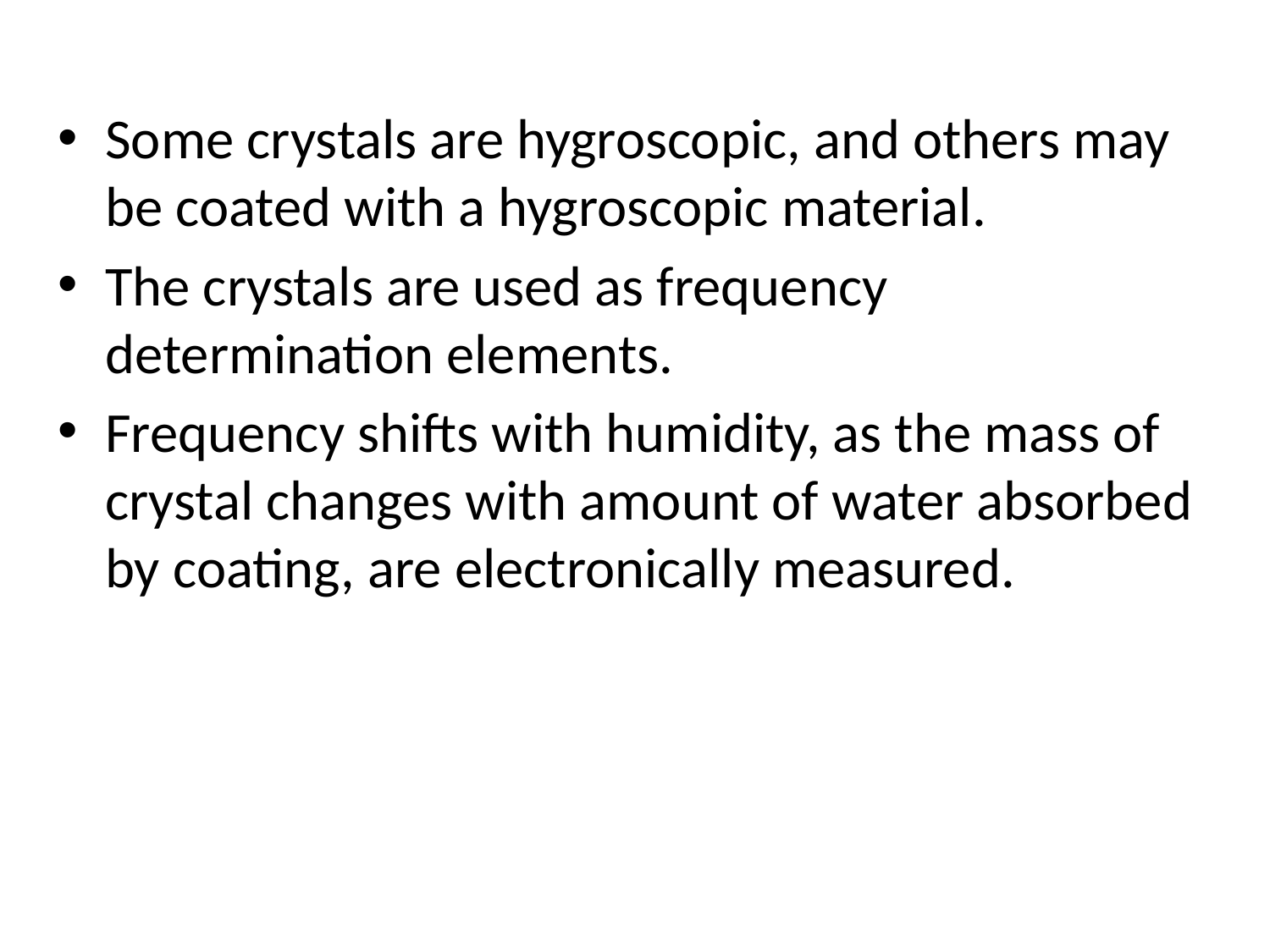

#
Some crystals are hygroscopic, and others may be coated with a hygroscopic material.
The crystals are used as frequency determination elements.
Frequency shifts with humidity, as the mass of crystal changes with amount of water absorbed by coating, are electronically measured.